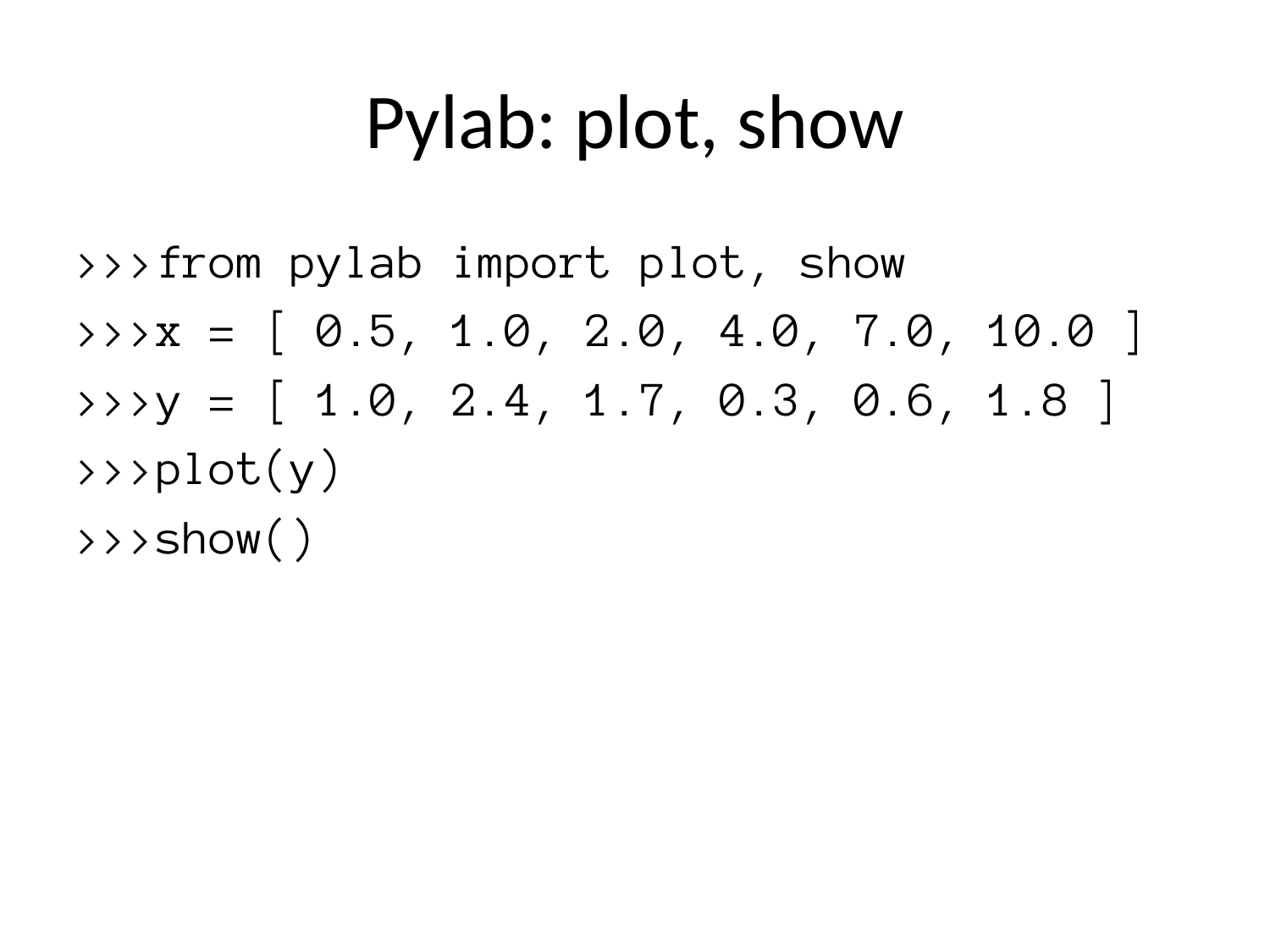

# Pylab: plot, show
>>>from pylab import plot, show
>>>x = [ 0.5, 1.0, 2.0, 4.0, 7.0, 10.0 ]
>>>y = [ 1.0, 2.4, 1.7, 0.3, 0.6, 1.8 ]
>>>plot(y)
>>>show()